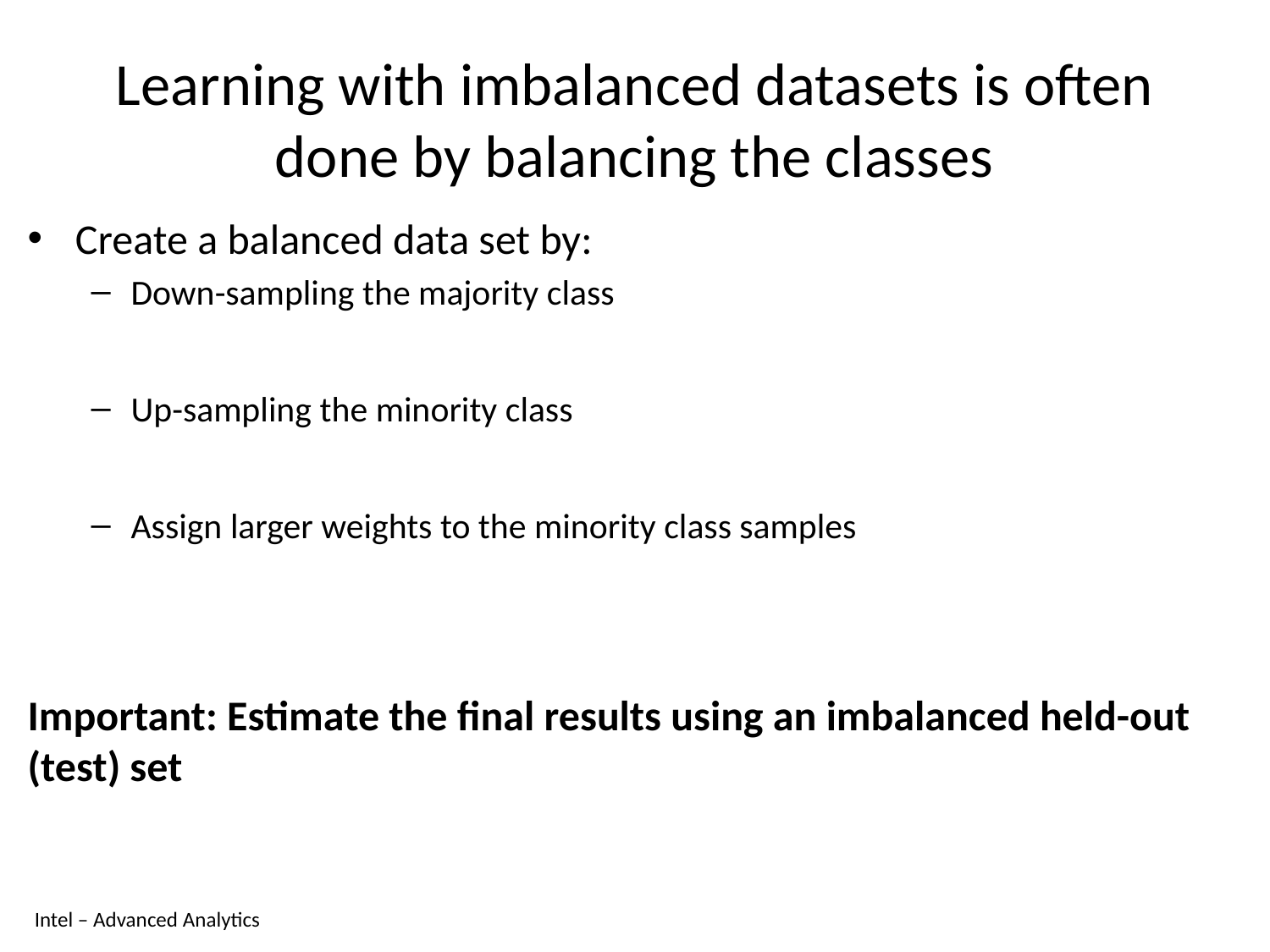

# Learning with imbalanced datasets is often done by balancing the classes

Create a balanced data set by:
Down-sampling the majority class

Up-sampling the minority class

Assign larger weights to the minority class samples

Important: Estimate the final results using an imbalanced held-out (test) set

Intel – Advanced Analytics